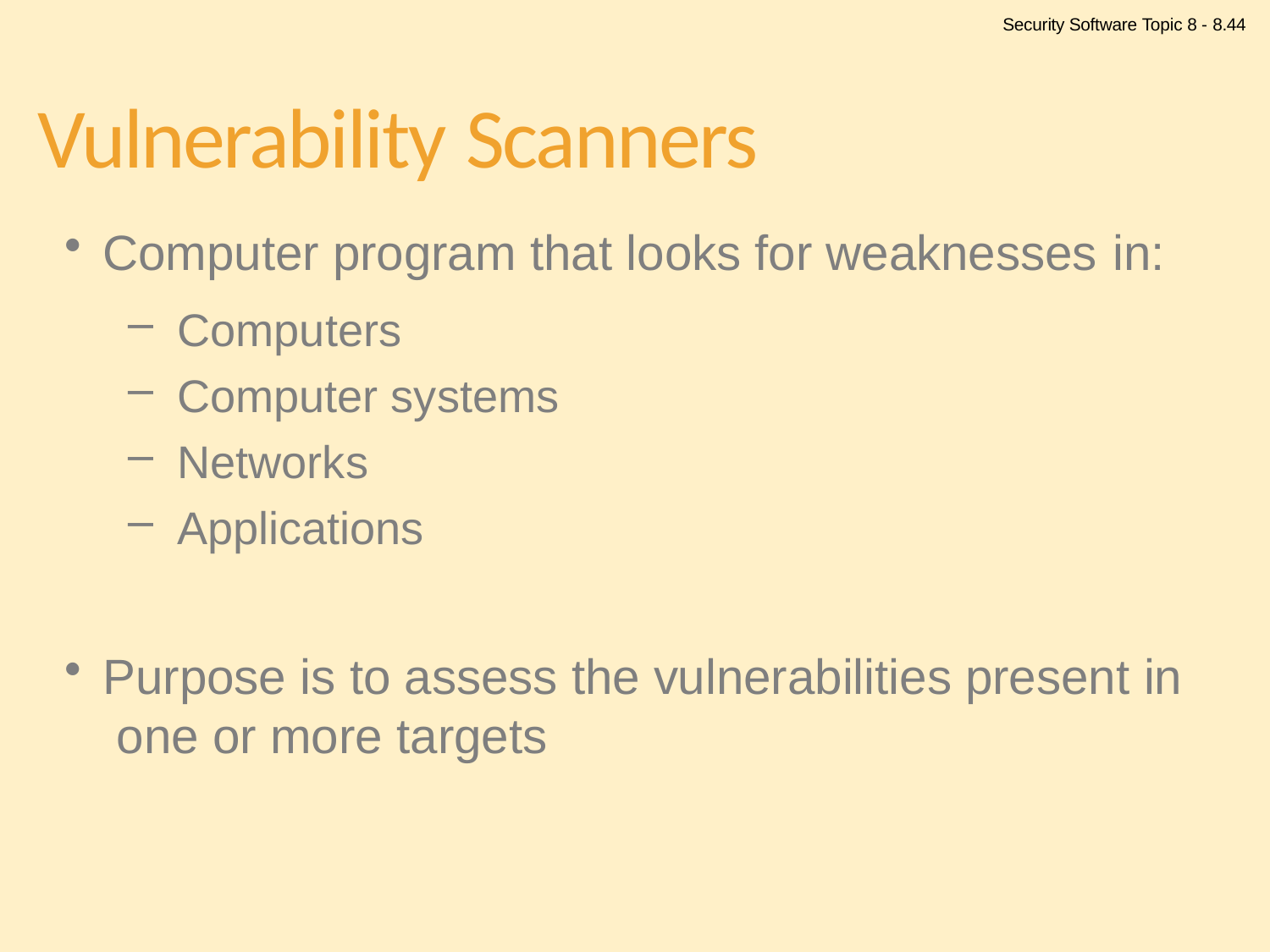

Security Software Topic 8 - 8.44
# Vulnerability Scanners
Computer program that looks for weaknesses in:
Computers
Computer systems
Networks
Applications

Purpose is to assess the vulnerabilities present in  one or more targets